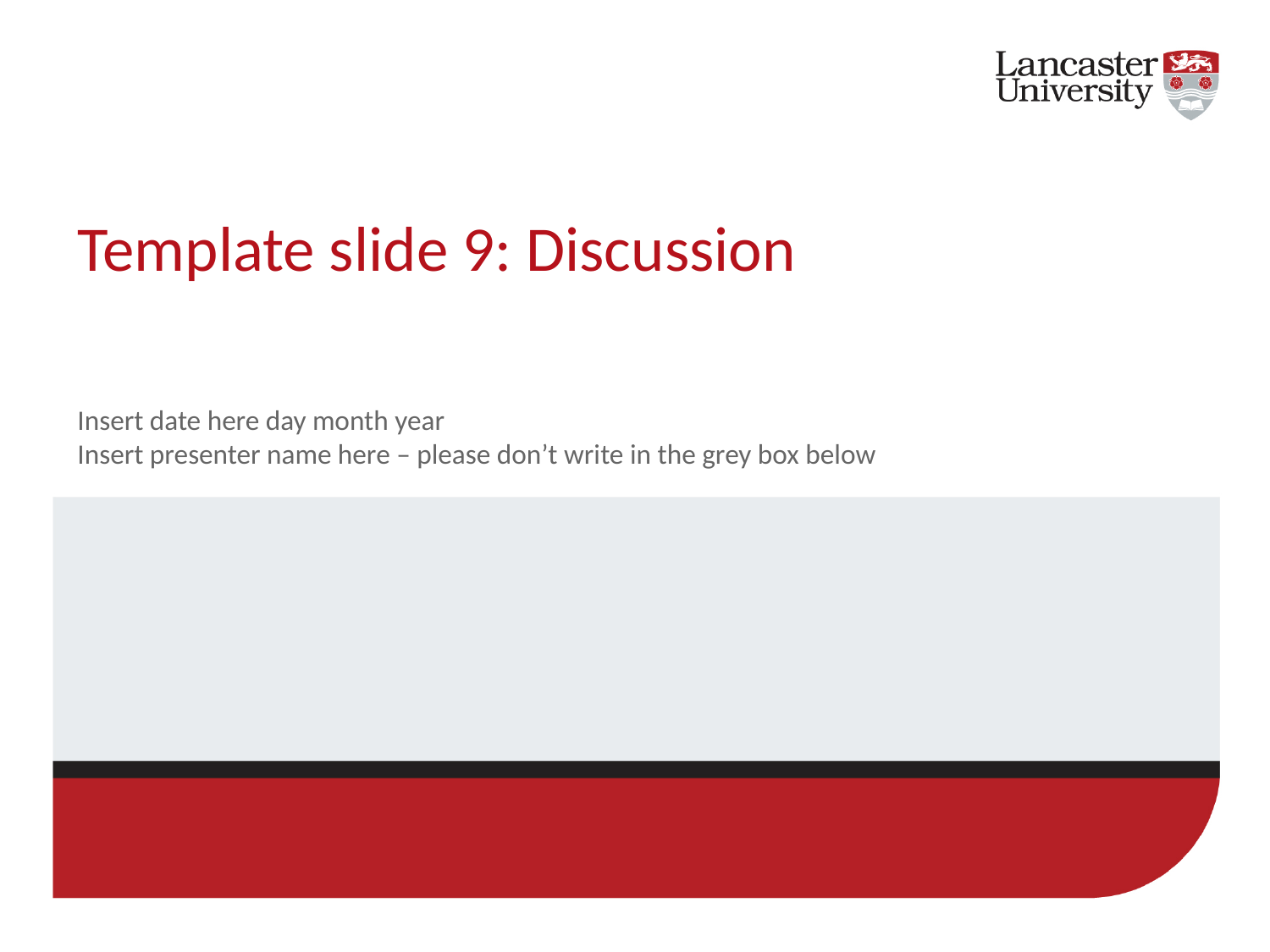

# Template slide 9: Discussion
Insert date here day month year
Insert presenter name here – please don’t write in the grey box below